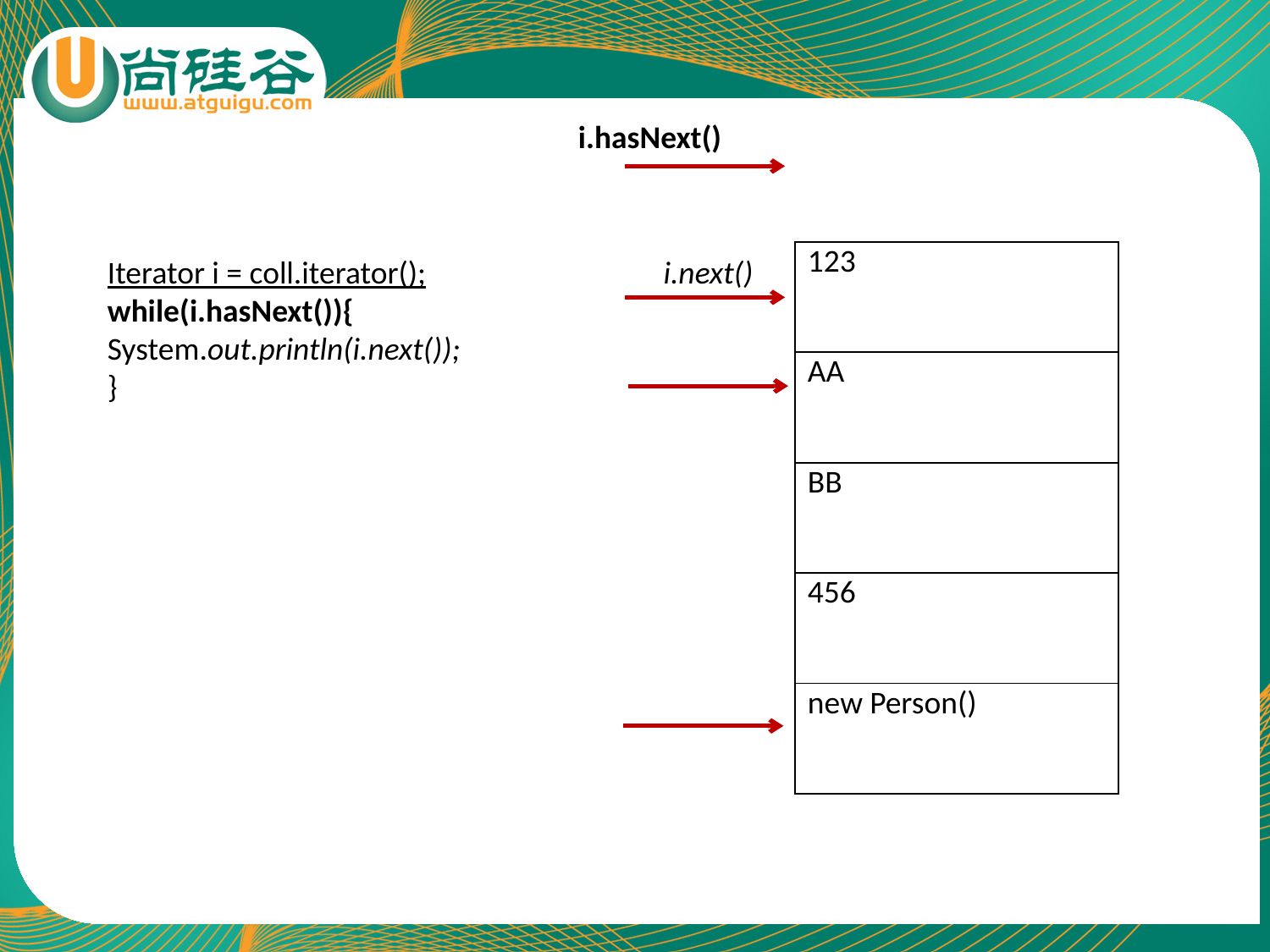

i.hasNext()
| 123 |
| --- |
| AA |
| BB |
| 456 |
| new Person() |
Iterator i = coll.iterator();
while(i.hasNext()){
System.out.println(i.next());
}
i.next()